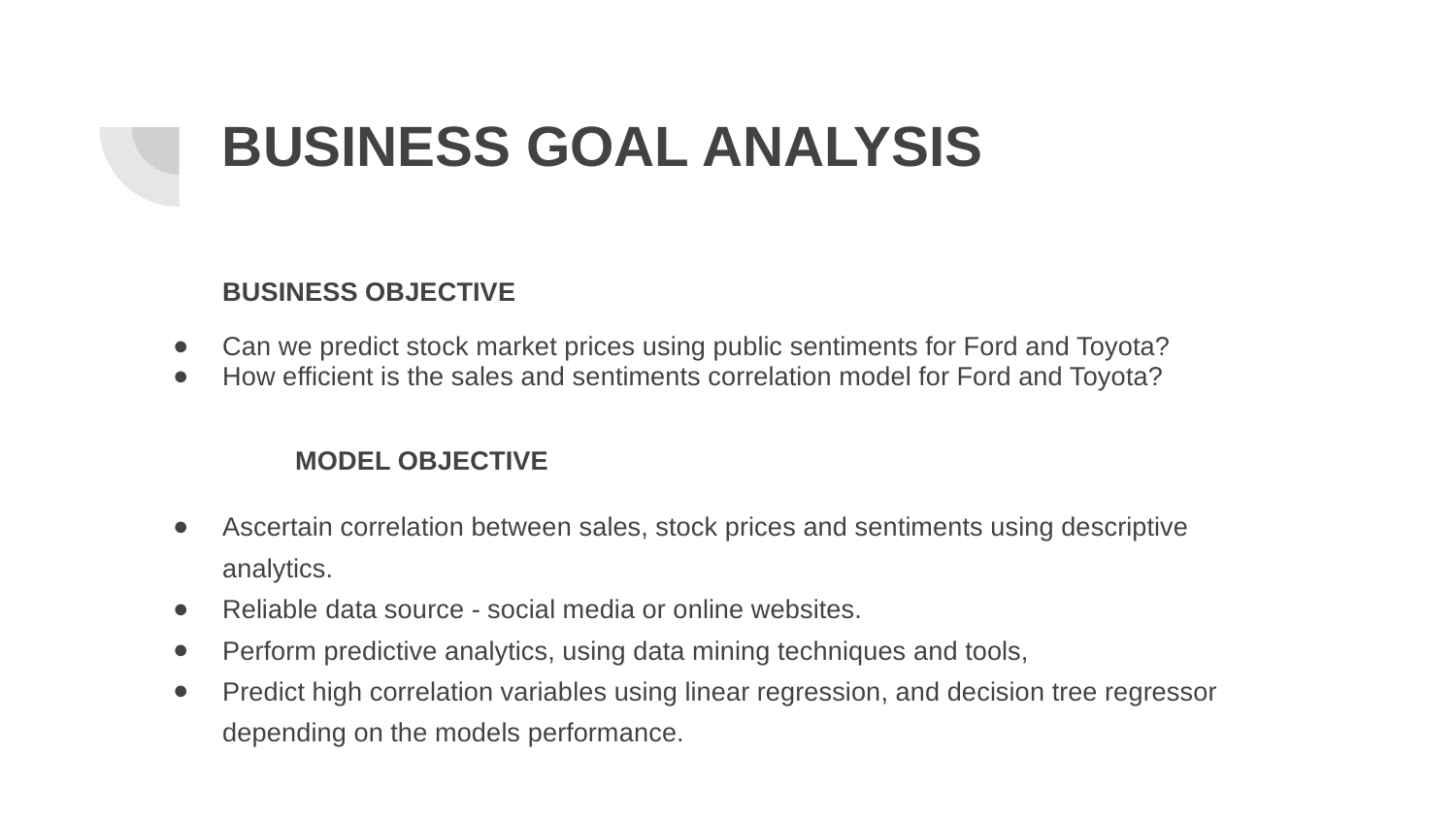

# BUSINESS GOAL ANALYSIS
BUSINESS OBJECTIVE
Can we predict stock market prices using public sentiments for Ford and Toyota?
How efficient is the sales and sentiments correlation model for Ford and Toyota?

	MODEL OBJECTIVE
Ascertain correlation between sales, stock prices and sentiments using descriptive analytics.
Reliable data source - social media or online websites.
Perform predictive analytics, using data mining techniques and tools,
Predict high correlation variables using linear regression, and decision tree regressor depending on the models performance.